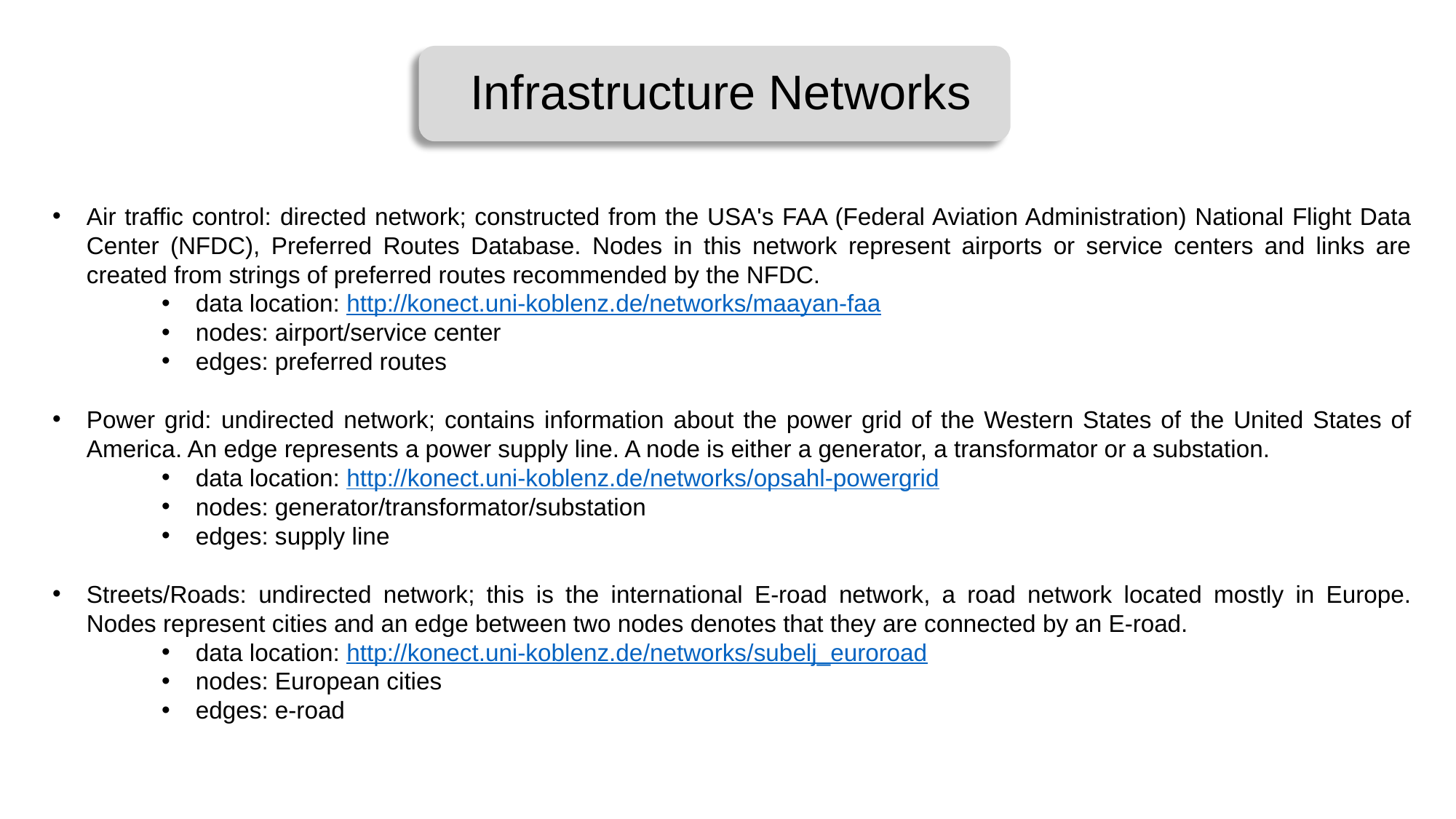

Infrastructure Networks
Air traffic control: directed network; constructed from the USA's FAA (Federal Aviation Administration) National Flight Data Center (NFDC), Preferred Routes Database. Nodes in this network represent airports or service centers and links are created from strings of preferred routes recommended by the NFDC.
data location: http://konect.uni-koblenz.de/networks/maayan-faa
nodes: airport/service center
edges: preferred routes

Power grid: undirected network; contains information about the power grid of the Western States of the United States of America. An edge represents a power supply line. A node is either a generator, a transformator or a substation.
data location: http://konect.uni-koblenz.de/networks/opsahl-powergrid
nodes: generator/transformator/substation
edges: supply line

Streets/Roads: undirected network; this is the international E-road network, a road network located mostly in Europe. Nodes represent cities and an edge between two nodes denotes that they are connected by an E-road.
data location: http://konect.uni-koblenz.de/networks/subelj_euroroad
nodes: European cities
edges: e-road